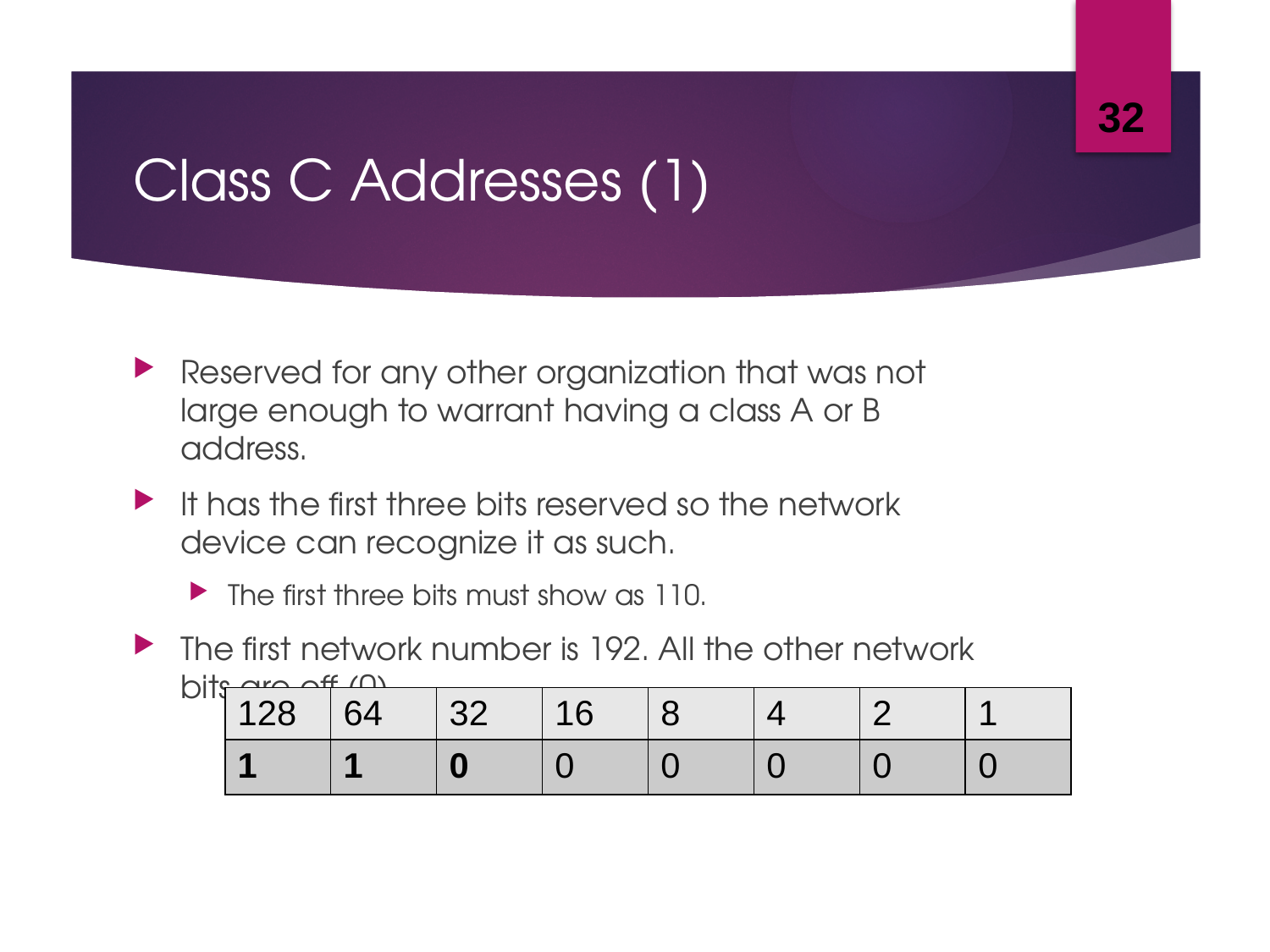

32
# Class C Addresses (1)
Reserved for any other organization that was not large enough to warrant having a class A or B address.
It has the first three bits reserved so the network device can recognize it as such.
The first three bits must show as 110.
The first network number is 192. All the other network bits are off (0).

| 128 | 64 | 32 | 16 | 8 | 4 | 2 | 1 |
| --- | --- | --- | --- | --- | --- | --- | --- |
| 1 | 1 | 0 | 0 | 0 | 0 | 0 | 0 |